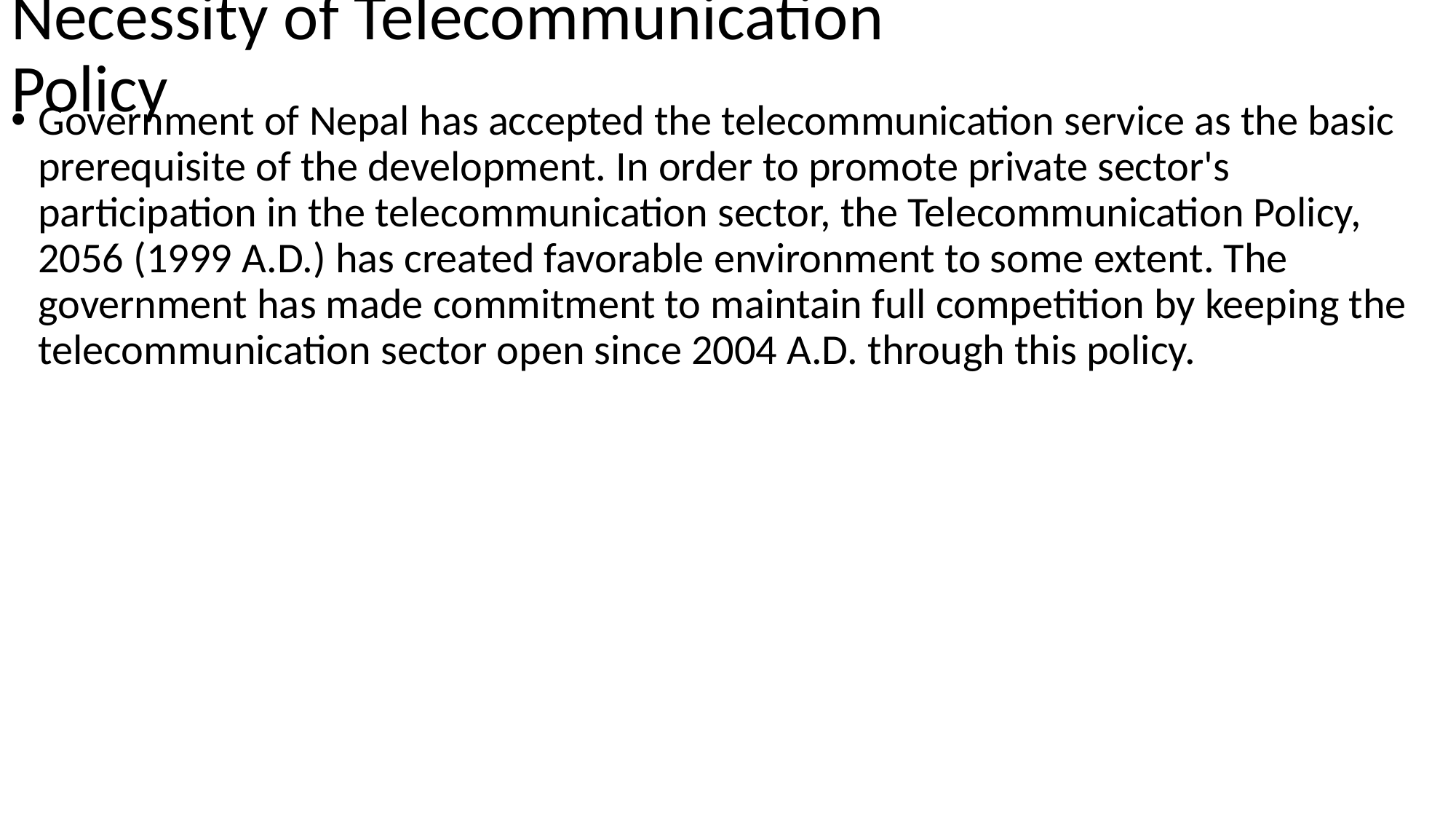

# Necessity of Telecommunication Policy
Government of Nepal has accepted the telecommunication service as the basic prerequisite of the development. In order to promote private sector's participation in the telecommunication sector, the Telecommunication Policy, 2056 (1999 A.D.) has created favorable environment to some extent. The government has made commitment to maintain full competition by keeping the telecommunication sector open since 2004 A.D. through this policy.